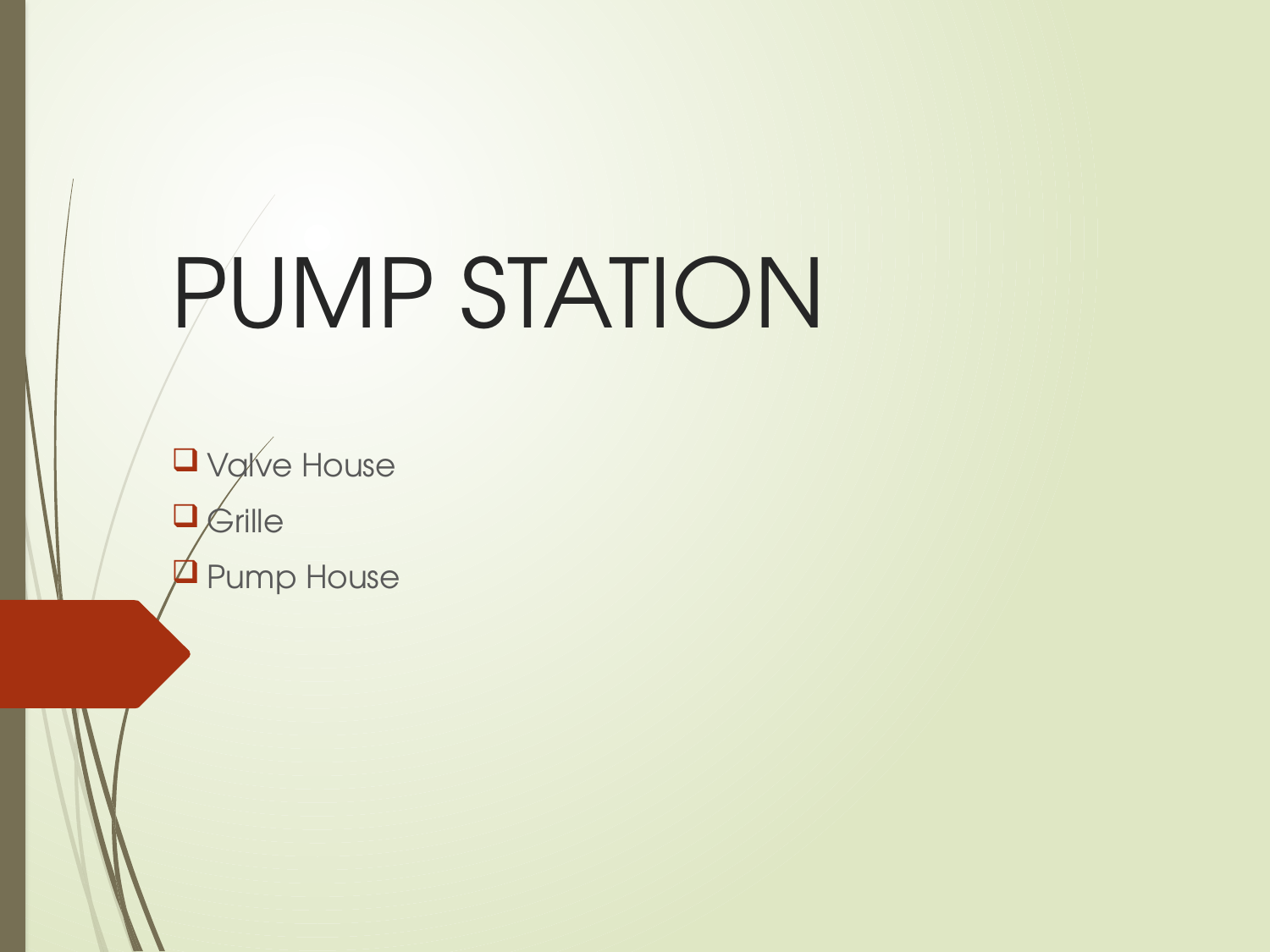

# PUMP STATION
Valve House
Grille
Pump House